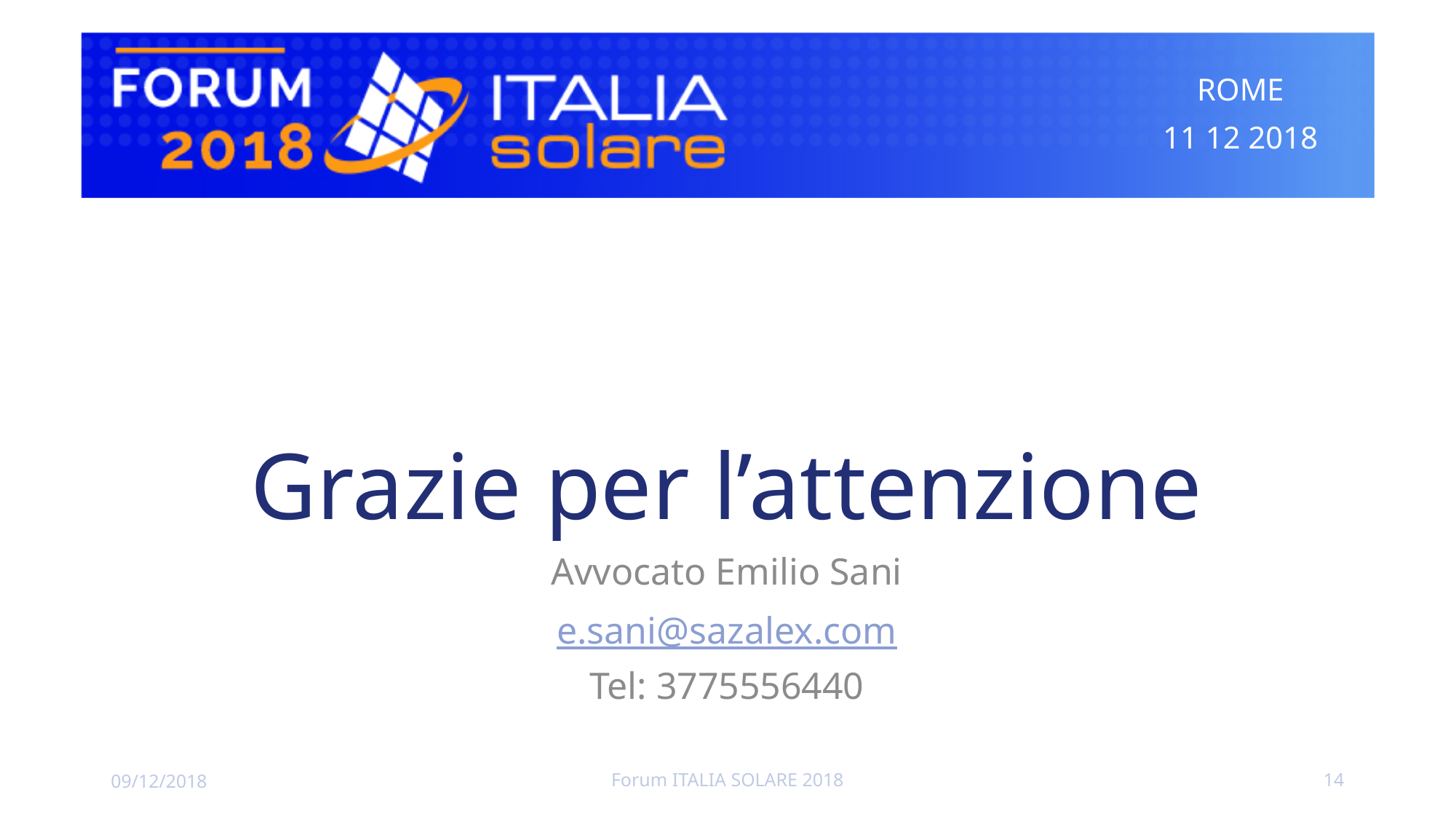

# Grazie per l’attenzione
Avvocato Emilio Sani
e.sani@sazalex.com
Tel: 3775556440
09/12/2018
Forum ITALIA SOLARE 2018
14